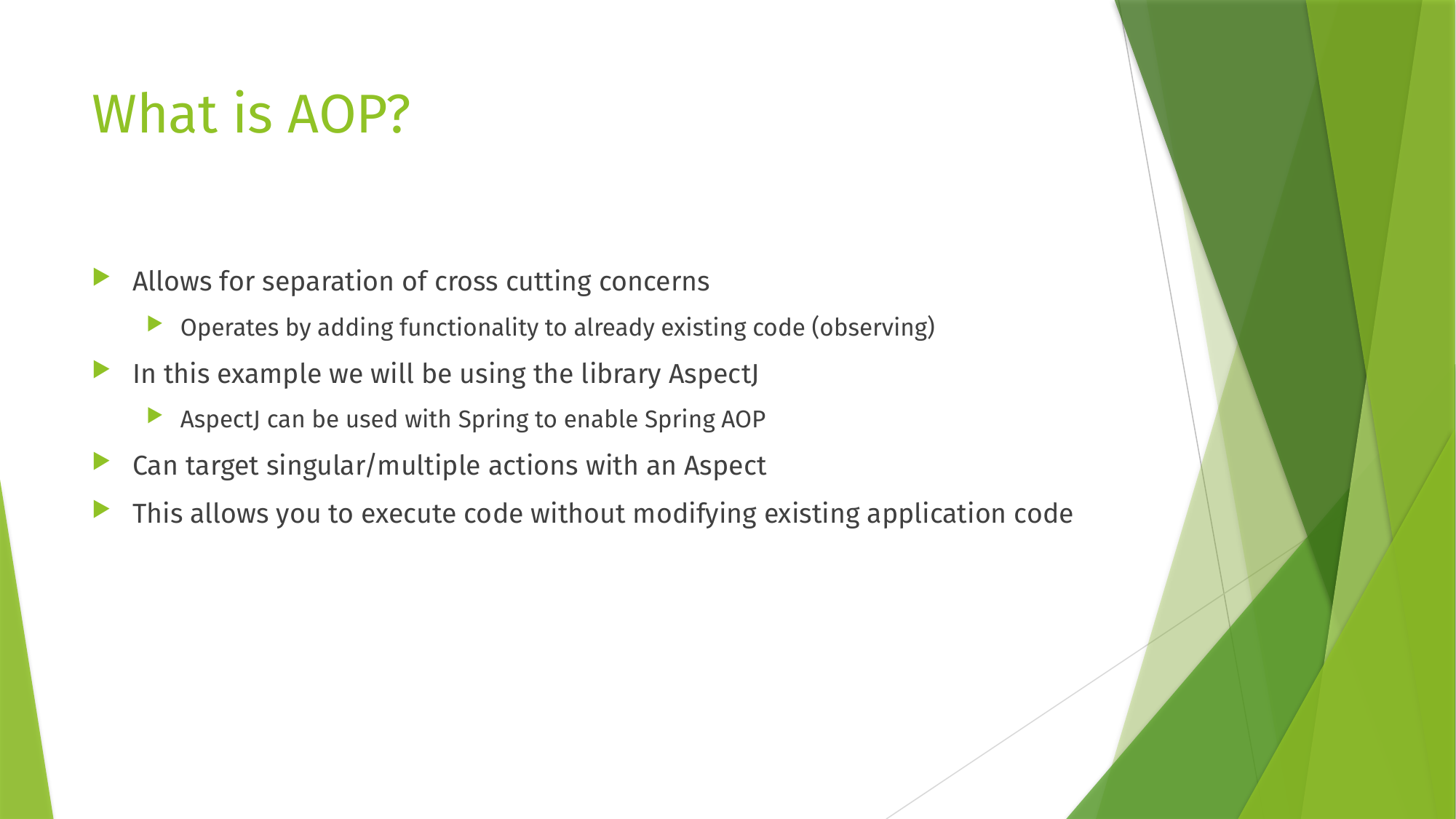

# What is AOP?
Allows for separation of cross cutting concerns
Operates by adding functionality to already existing code (observing)
In this example we will be using the library AspectJ
AspectJ can be used with Spring to enable Spring AOP
Can target singular/multiple actions with an Aspect
This allows you to execute code without modifying existing application code